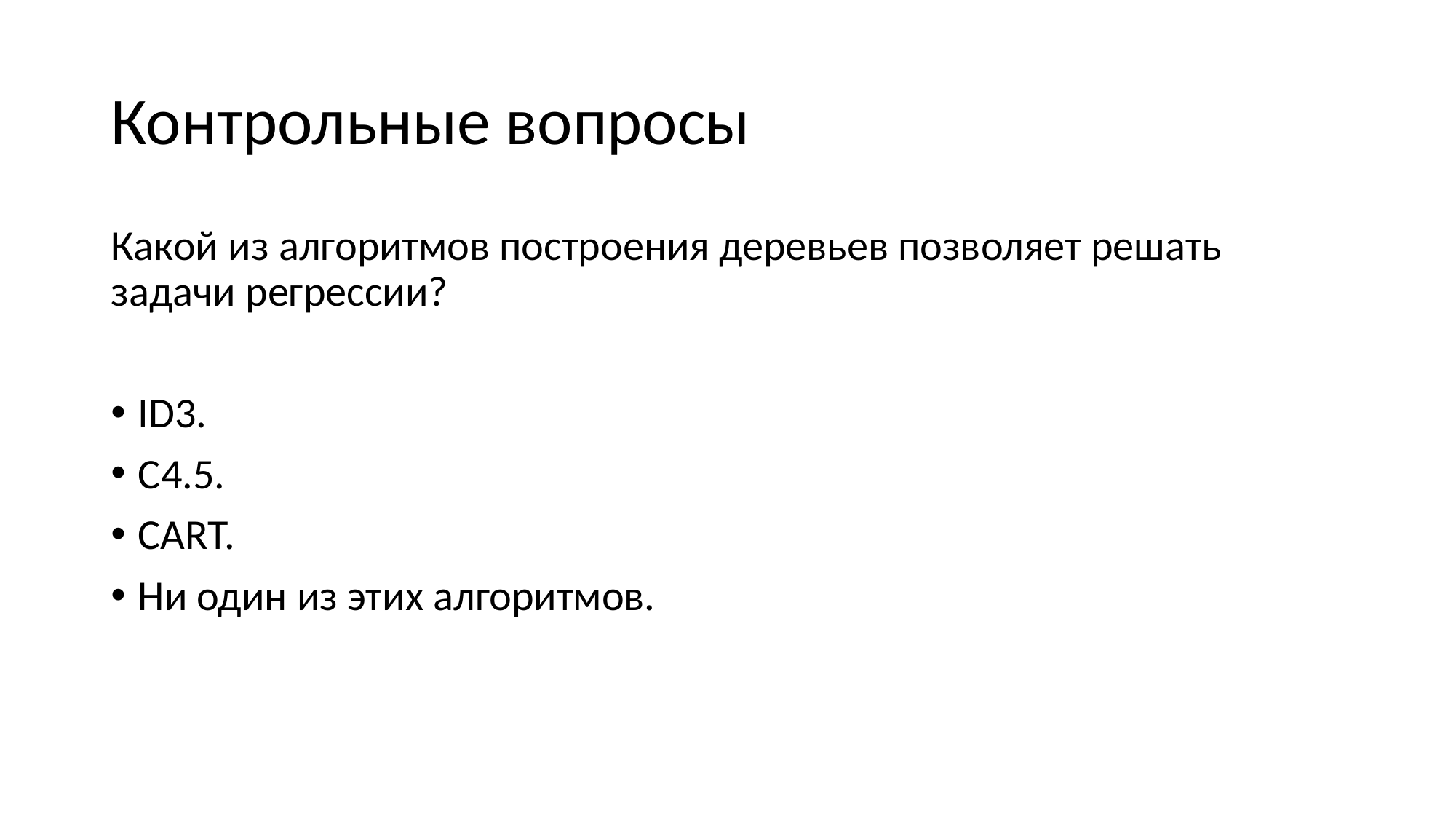

# Контрольные вопросы
Какой из алгоритмов построения деревьев позволяет решать задачи регрессии?

ID3.
C4.5.
CART.
Ни один из этих алгоритмов.